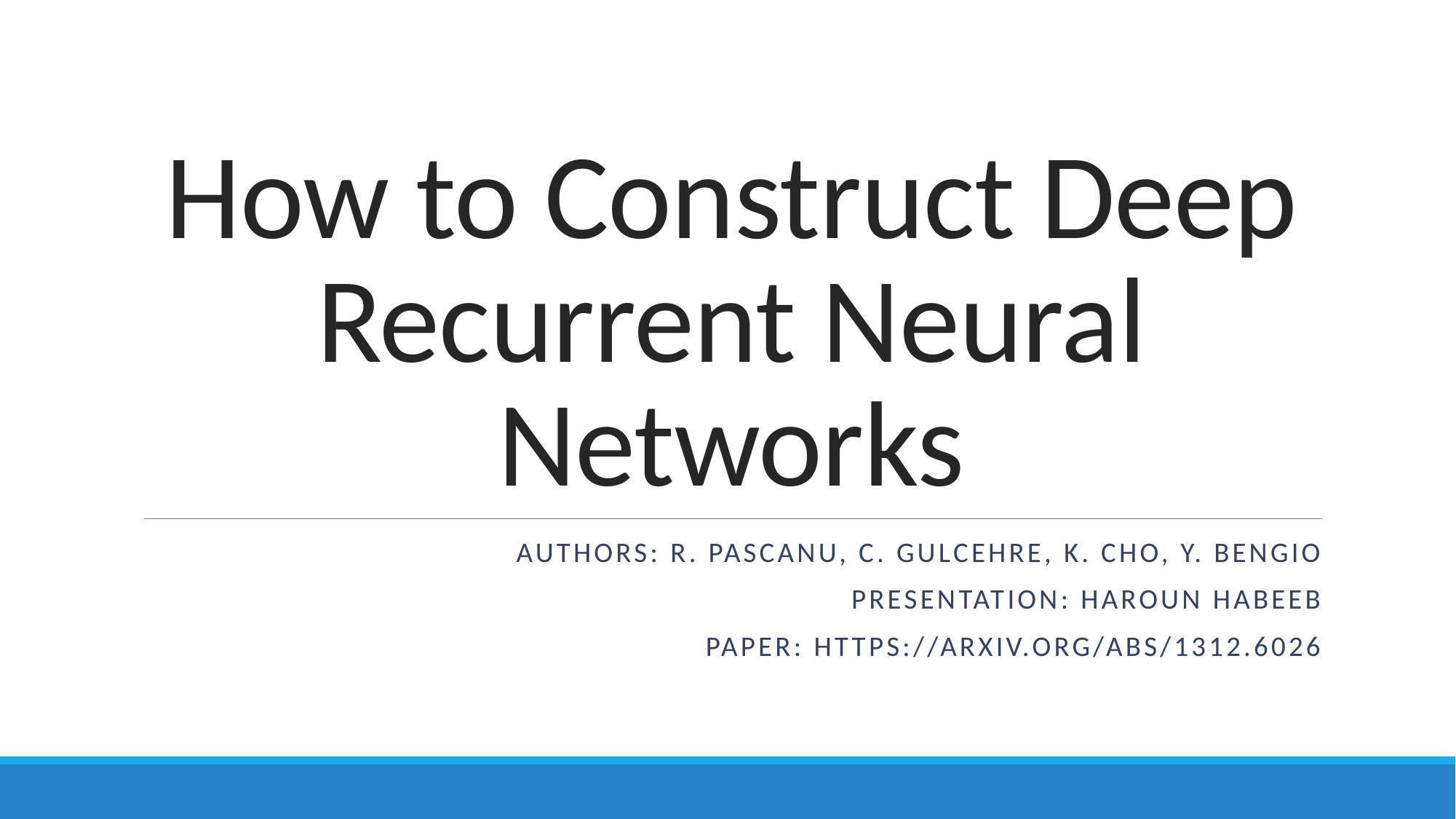

# How to Construct Deep Recurrent Neural Networks
Authors: R. Pascanu, C. Gulcehre, K. Cho, Y. Bengio
Presentation: Haroun Habeeb
Paper: https://arxiv.org/abs/1312.6026